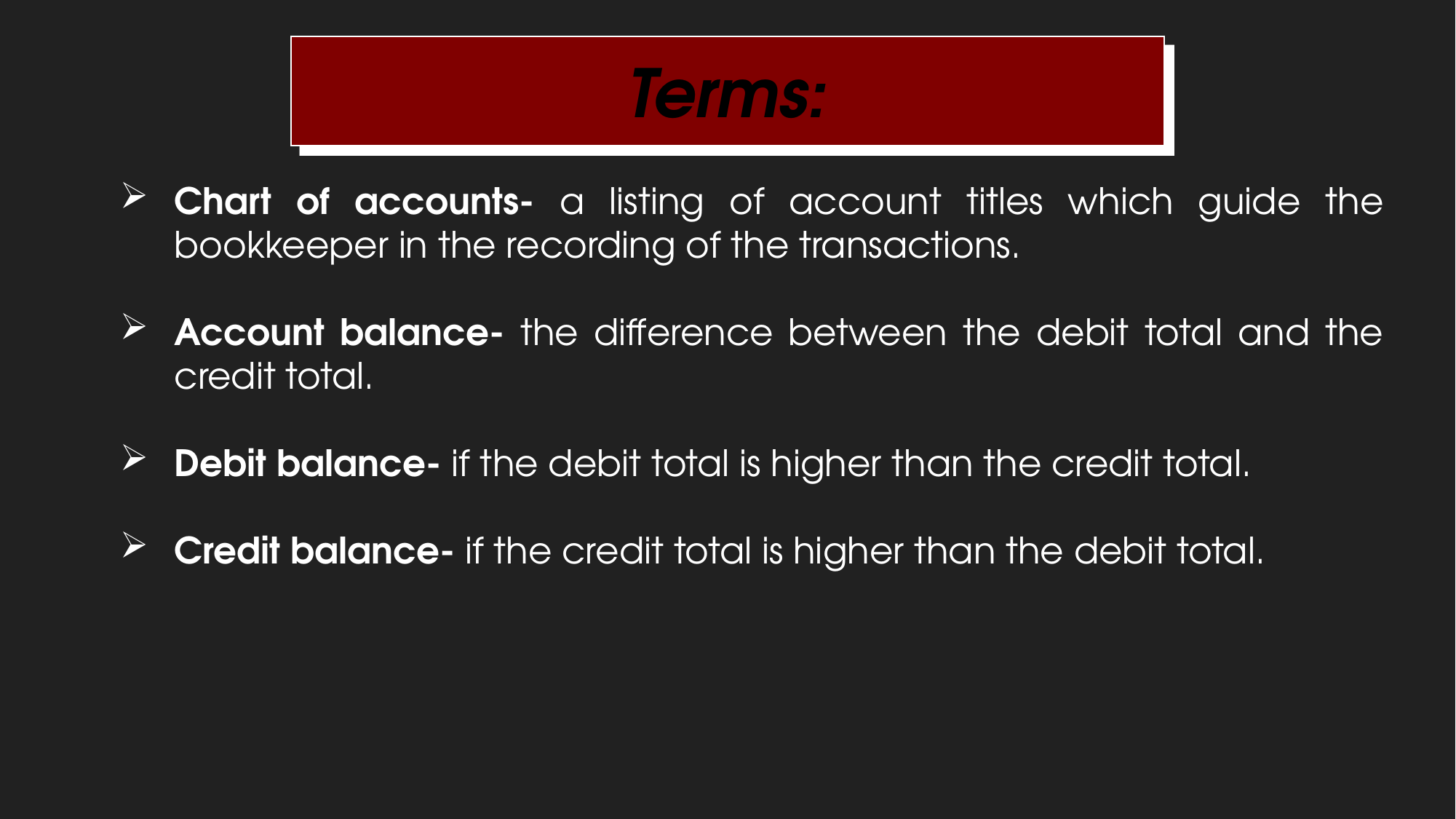

Terms:
Chart of accounts- a listing of account titles which guide the bookkeeper in the recording of the transactions.

Account balance- the difference between the debit total and the credit total.

Debit balance- if the debit total is higher than the credit total.

Credit balance- if the credit total is higher than the debit total.